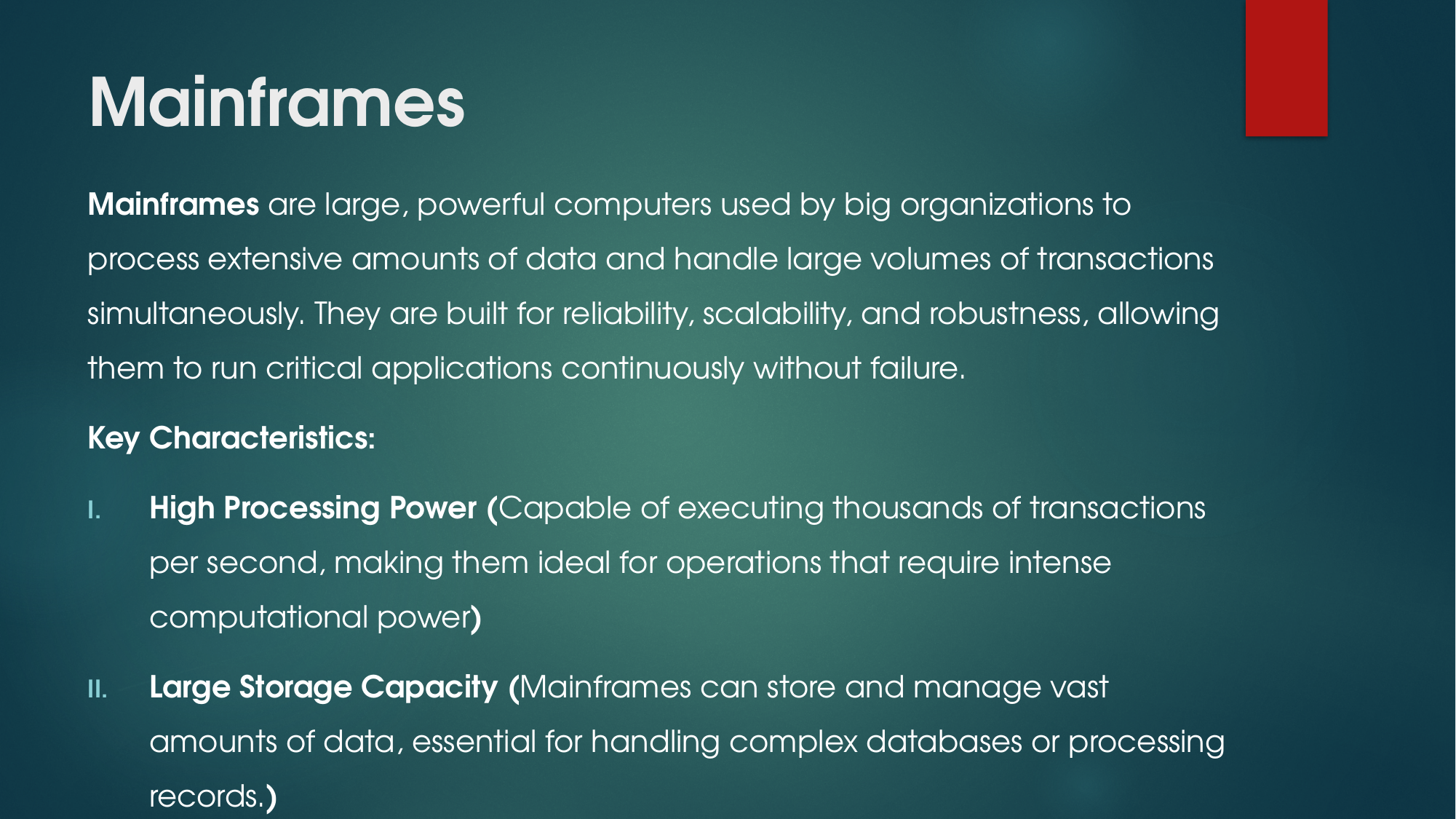

# Mainframes
Mainframes are large, powerful computers used by big organizations to process extensive amounts of data and handle large volumes of transactions simultaneously. They are built for reliability, scalability, and robustness, allowing them to run critical applications continuously without failure.
Key Characteristics:
High Processing Power (Capable of executing thousands of transactions per second, making them ideal for operations that require intense computational power)
Large Storage Capacity (Mainframes can store and manage vast amounts of data, essential for handling complex databases or processing records.)